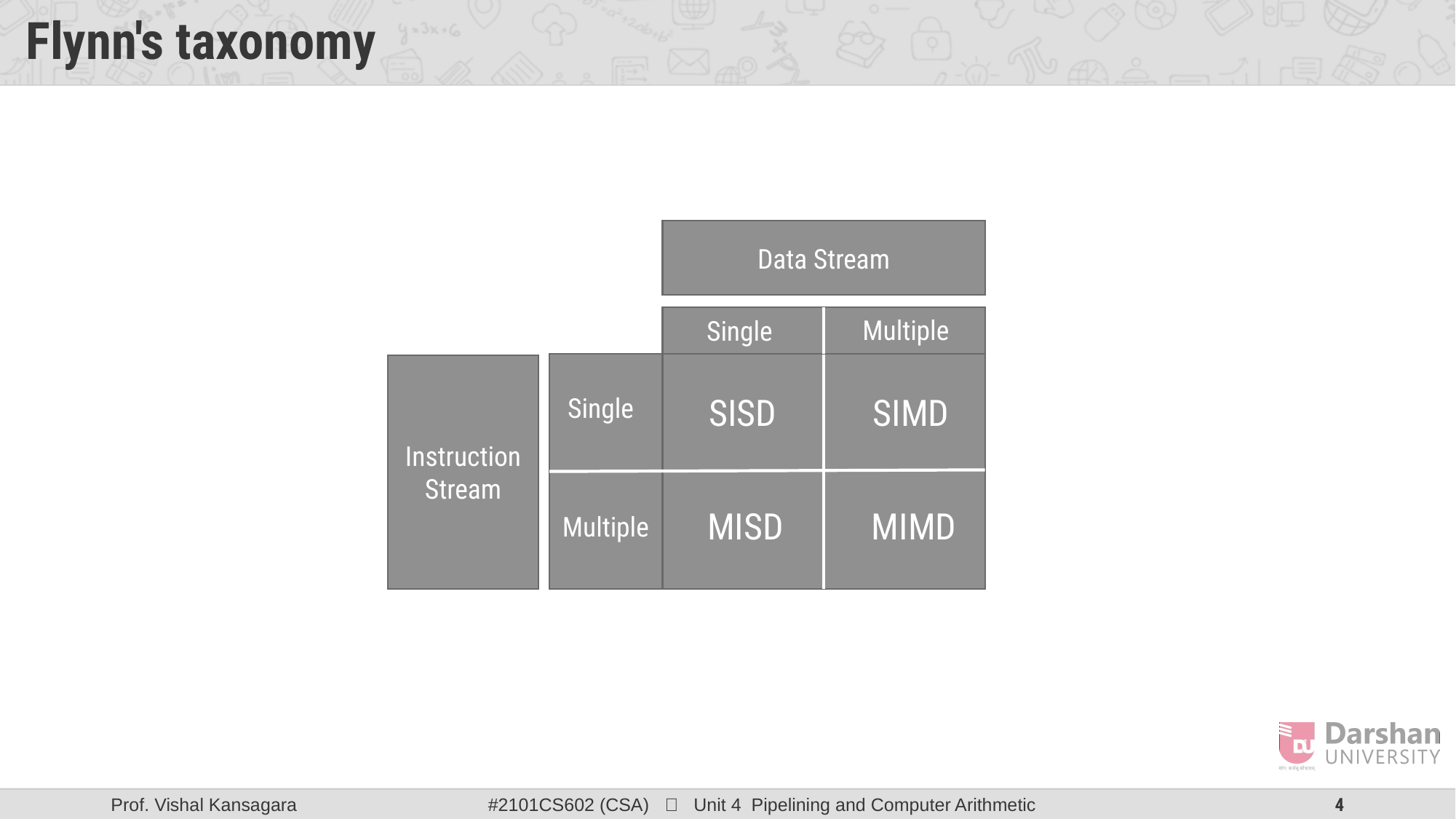

# Flynn's taxonomy
Data Stream

Multiple
Single

Instruction Stream
SISD
SIMD
Single
MISD
MIMD
Multiple